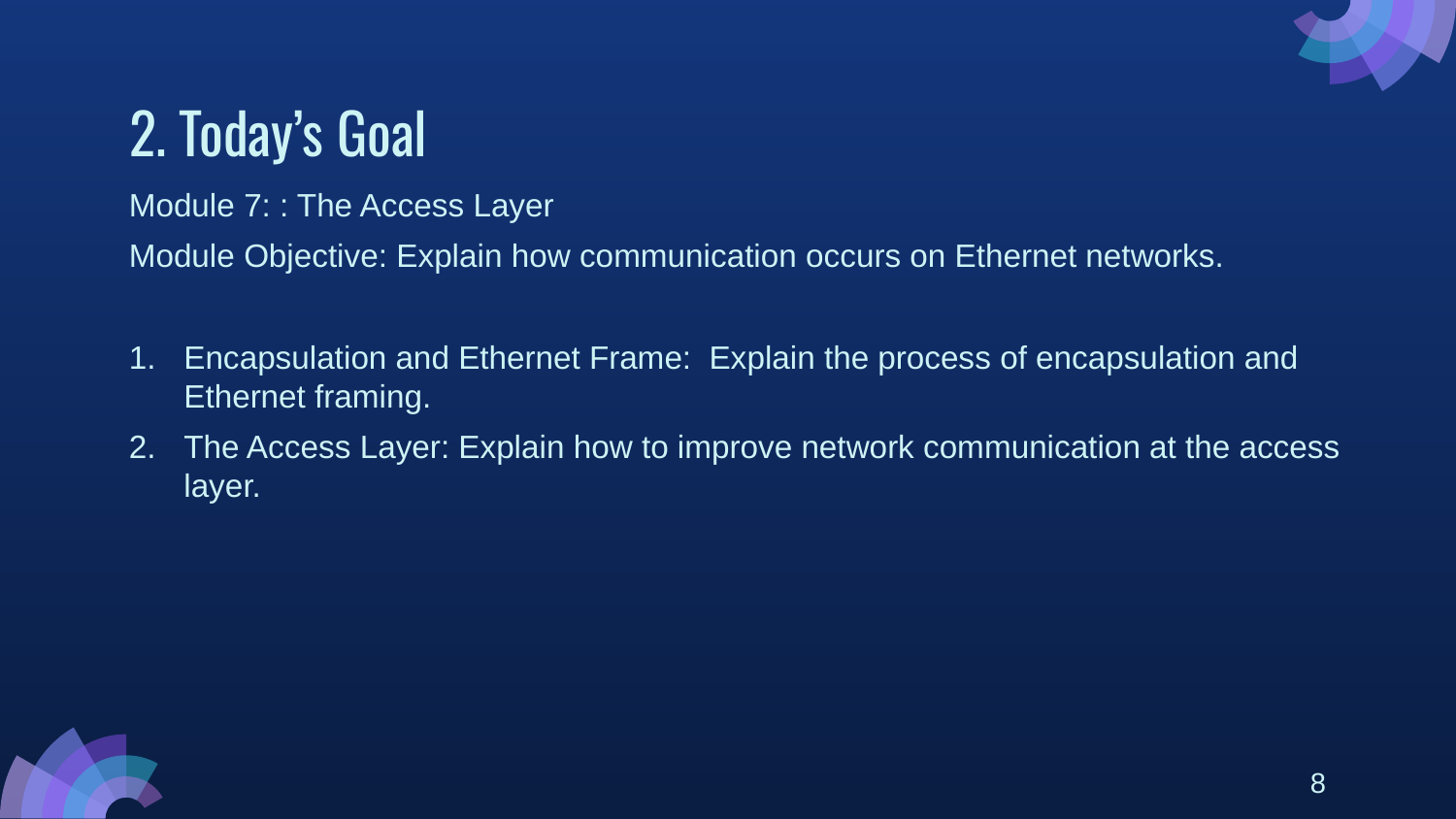

# 2. Today’s Goal
Module 7: : The Access Layer
Module Objective: Explain how communication occurs on Ethernet networks.

Encapsulation and Ethernet Frame:  Explain the process of encapsulation and Ethernet framing.
The Access Layer: Explain how to improve network communication at the access layer.
8